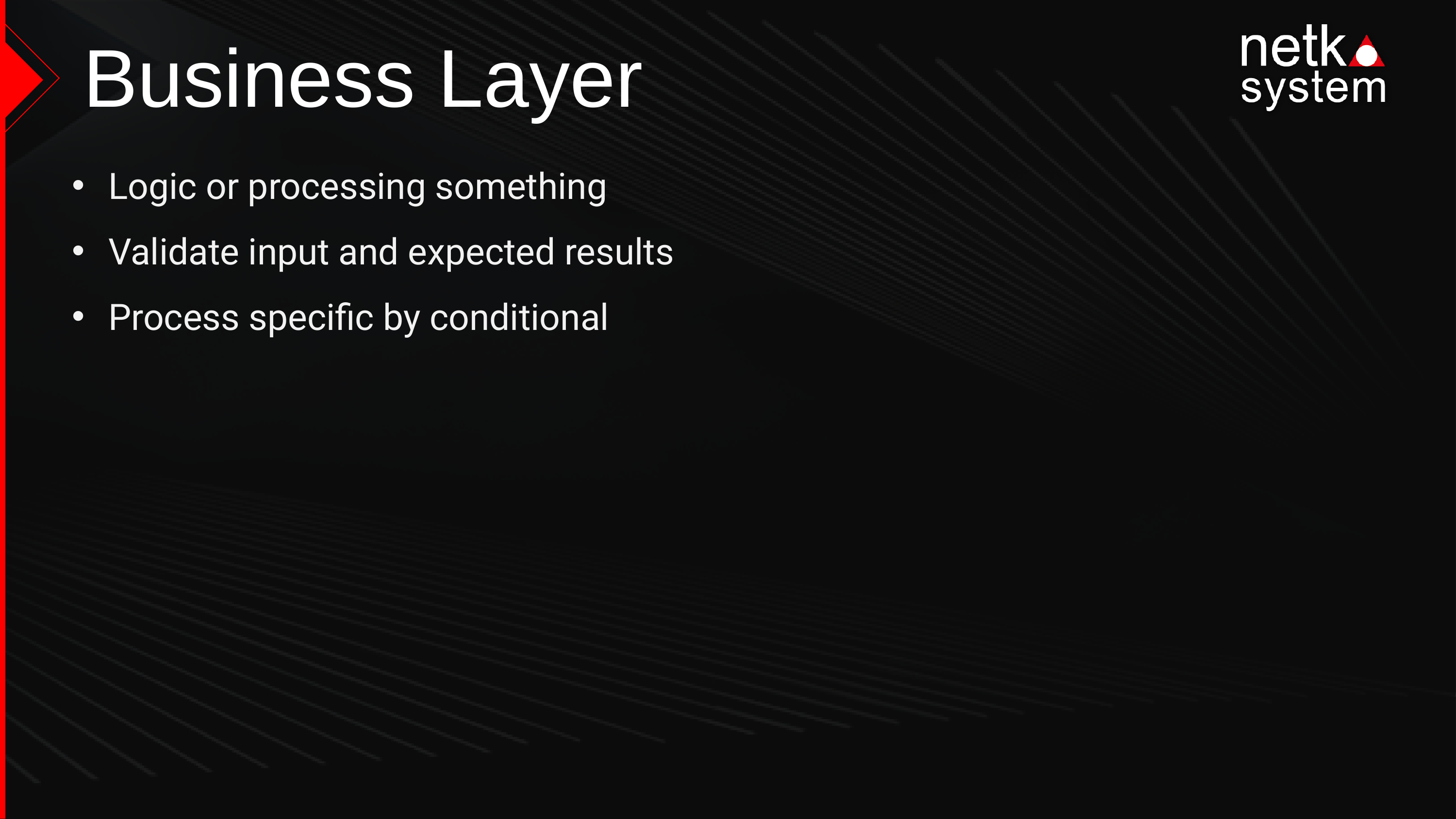

# Business Layer
Logic or processing something
Validate input and expected results
Process specific by conditional